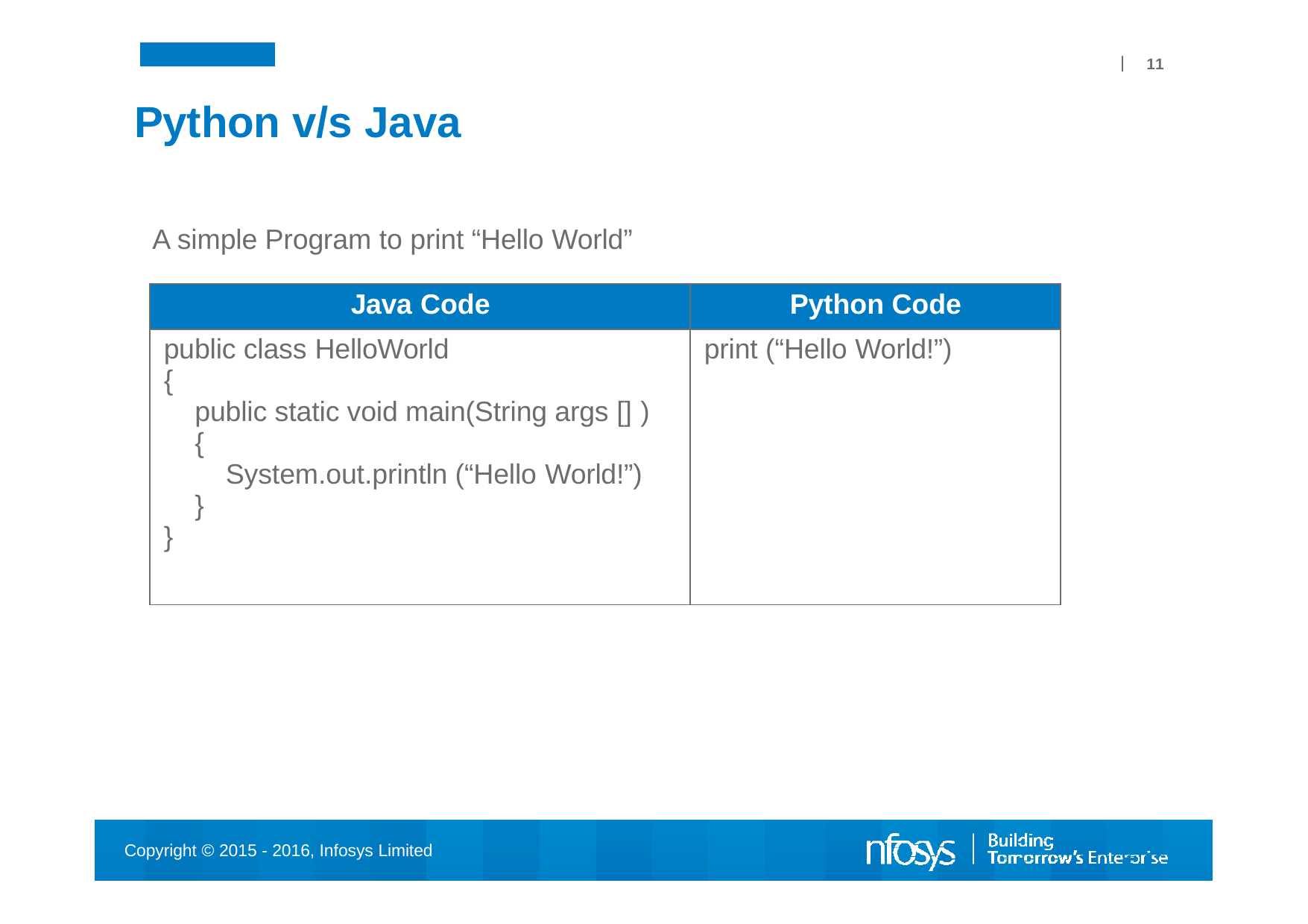

11
# Python v/s Java
A simple Program to print “Hello World”
| Java Code | Python Code |
| --- | --- |
| public class HelloWorld { public static void main(String args [] ) { System.out.println (“Hello World!”) } } | print (“Hello World!”) |

Copyright © 2015 - 2016, Infosys Limited